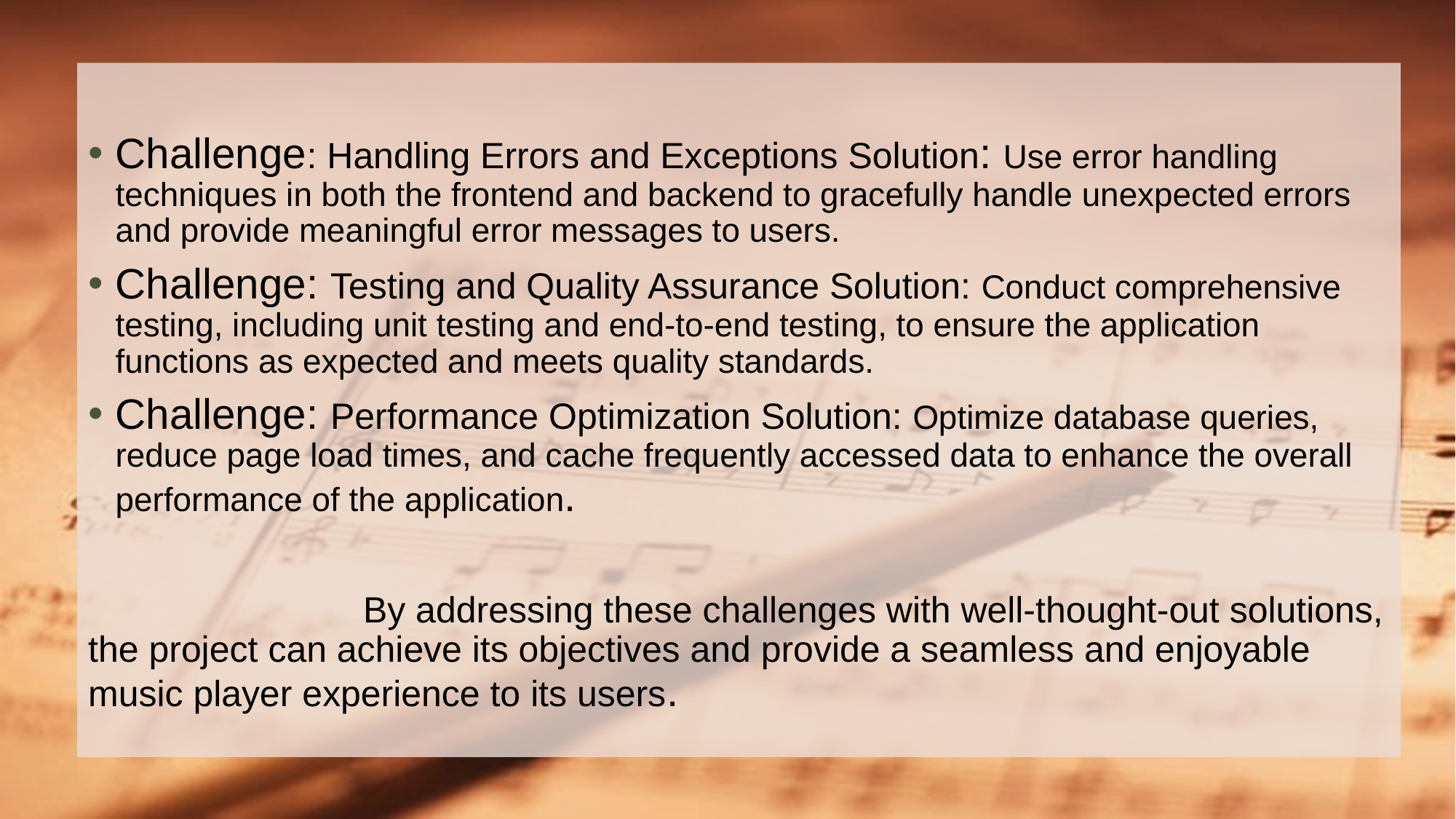

Challenge: Handling Errors and Exceptions Solution: Use error handling techniques in both the frontend and backend to gracefully handle unexpected errors and provide meaningful error messages to users.
Challenge: Testing and Quality Assurance Solution: Conduct comprehensive testing, including unit testing and end-to-end testing, to ensure the application functions as expected and meets quality standards.
Challenge: Performance Optimization Solution: Optimize database queries, reduce page load times, and cache frequently accessed data to enhance the overall performance of the application.

                           By addressing these challenges with well-thought-out solutions, the project can achieve its objectives and provide a seamless and enjoyable music player experience to its users.